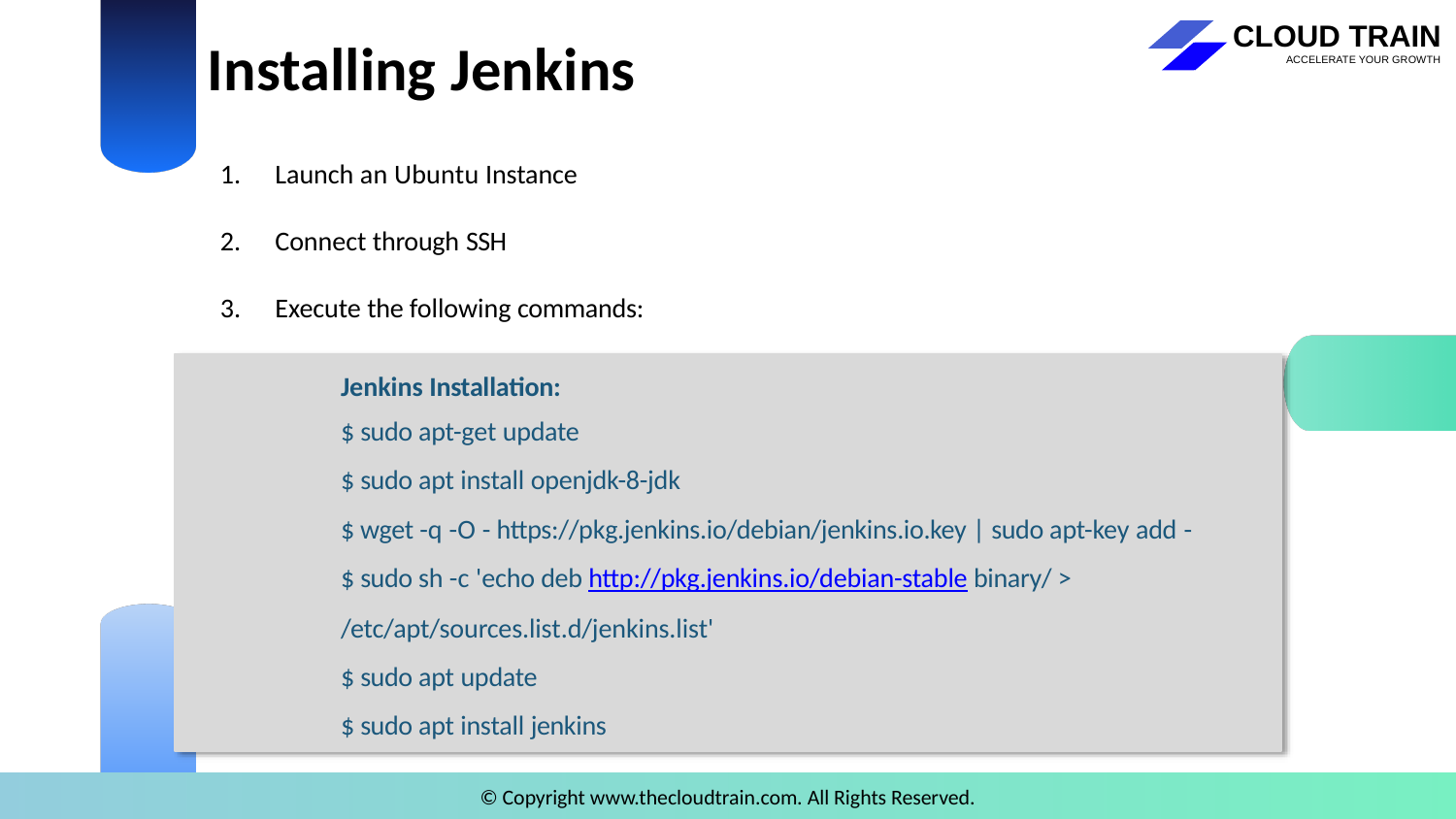

# Installing Jenkins
Launch an Ubuntu Instance

Connect through SSH

Execute the following commands:

Jenkins Installation:
$ sudo apt-get update
$ sudo apt install openjdk-8-jdk
$ wget -q -O - https://pkg.jenkins.io/debian/jenkins.io.key | sudo apt-key add -
$ sudo sh -c 'echo deb http://pkg.jenkins.io/debian-stable binary/ >
/etc/apt/sources.list.d/jenkins.list'
$ sudo apt update
$ sudo apt install jenkins